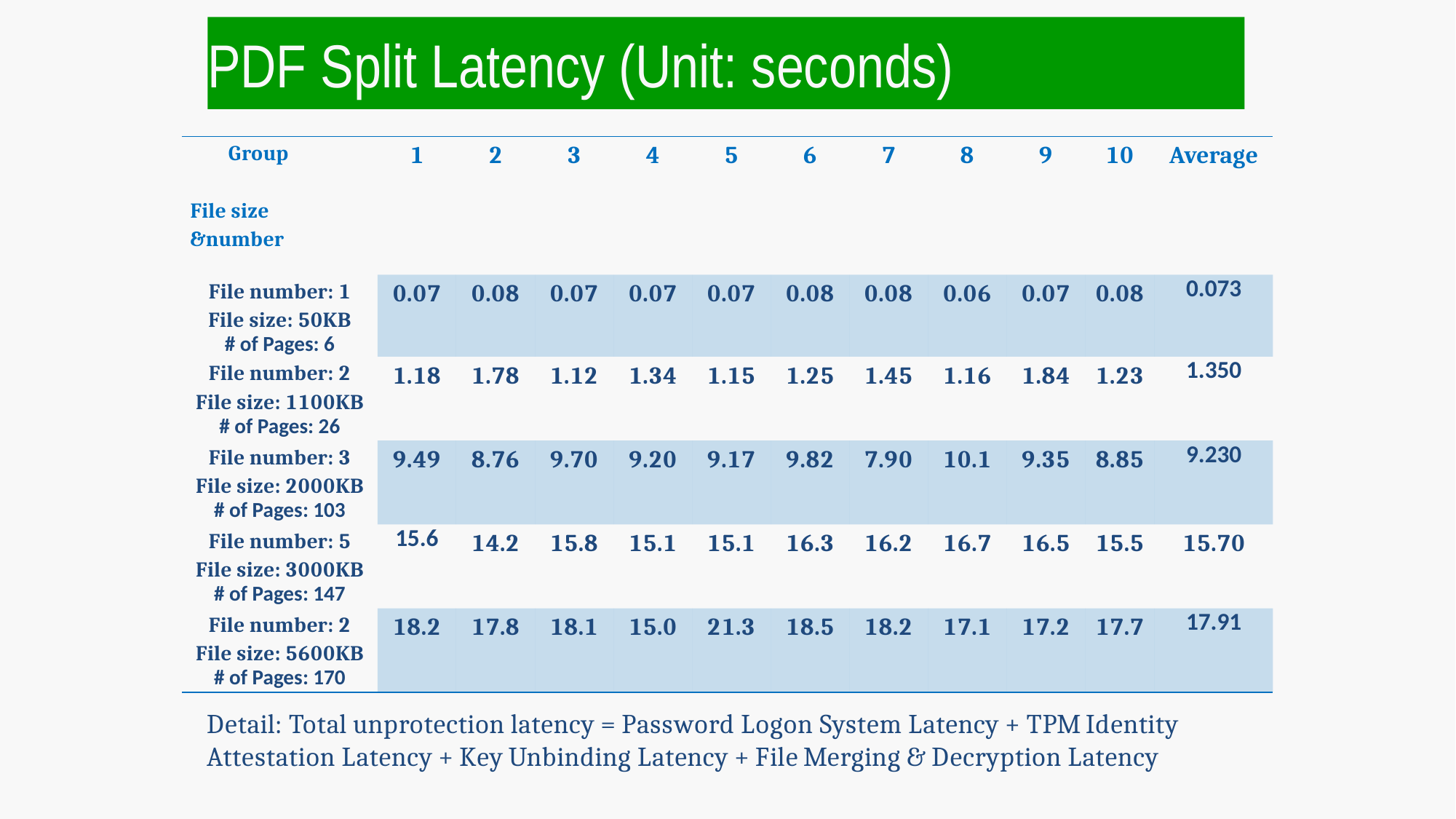

# PDF Split Latency (Unit: seconds)
| Group   File size &number | 1 | 2 | 3 | 4 | 5 | 6 | 7 | 8 | 9 | 10 | Average |
| --- | --- | --- | --- | --- | --- | --- | --- | --- | --- | --- | --- |
| File number: 1 File size: 50KB # of Pages: 6 | 0.07 | 0.08 | 0.07 | 0.07 | 0.07 | 0.08 | 0.08 | 0.06 | 0.07 | 0.08 | 0.073 |
| File number: 2 File size: 1100KB # of Pages: 26 | 1.18 | 1.78 | 1.12 | 1.34 | 1.15 | 1.25 | 1.45 | 1.16 | 1.84 | 1.23 | 1.350 |
| File number: 3 File size: 2000KB # of Pages: 103 | 9.49 | 8.76 | 9.70 | 9.20 | 9.17 | 9.82 | 7.90 | 10.1 | 9.35 | 8.85 | 9.230 |
| File number: 5 File size: 3000KB # of Pages: 147 | 15.6 | 14.2 | 15.8 | 15.1 | 15.1 | 16.3 | 16.2 | 16.7 | 16.5 | 15.5 | 15.70 |
| File number: 2 File size: 5600KB # of Pages: 170 | 18.2 | 17.8 | 18.1 | 15.0 | 21.3 | 18.5 | 18.2 | 17.1 | 17.2 | 17.7 | 17.91 |
Detail: Total unprotection latency = Password Logon System Latency + TPM Identity Attestation Latency + Key Unbinding Latency + File Merging & Decryption Latency